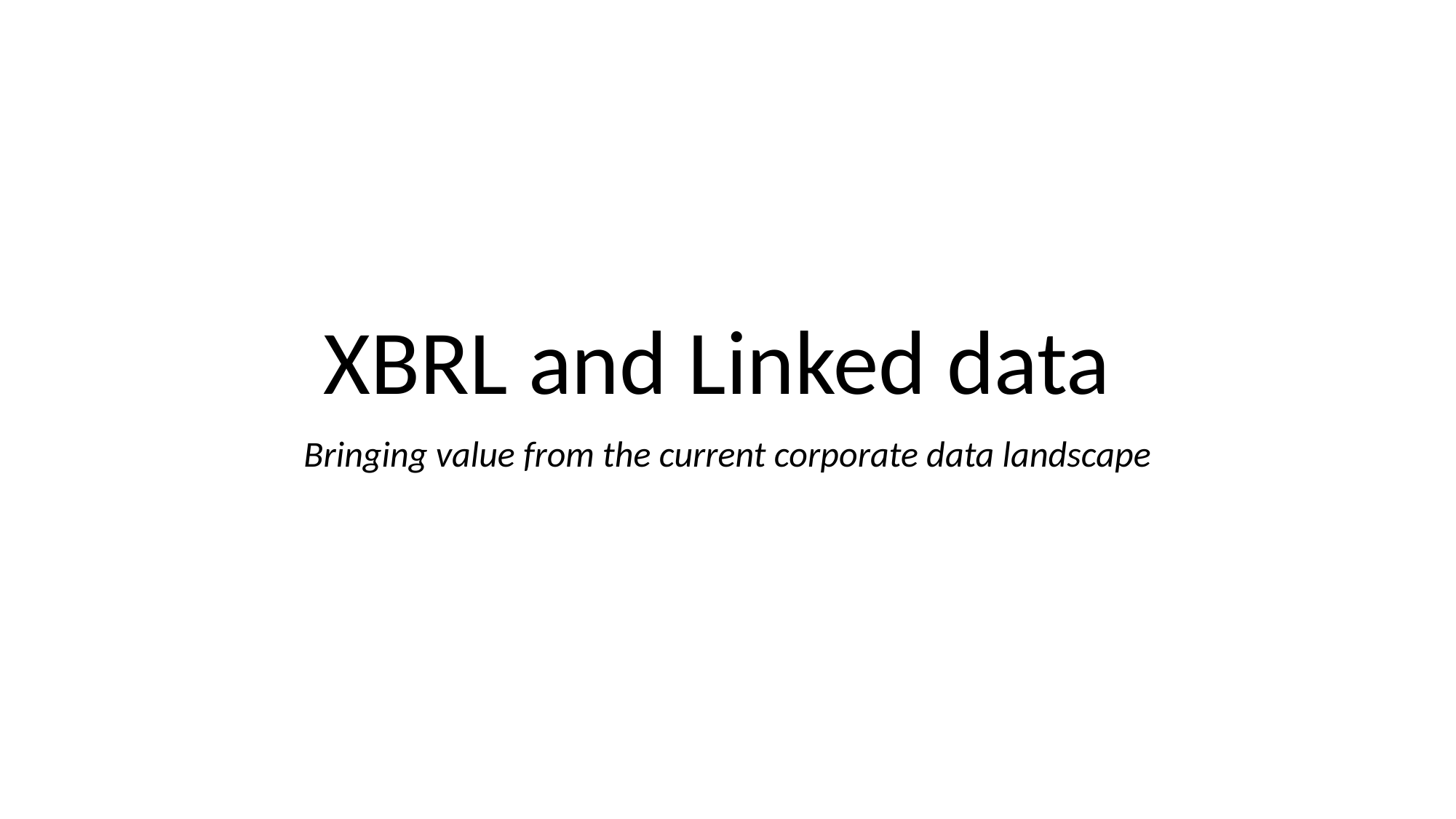

# XBRL and Linked data
Bringing value from the current corporate data landscape